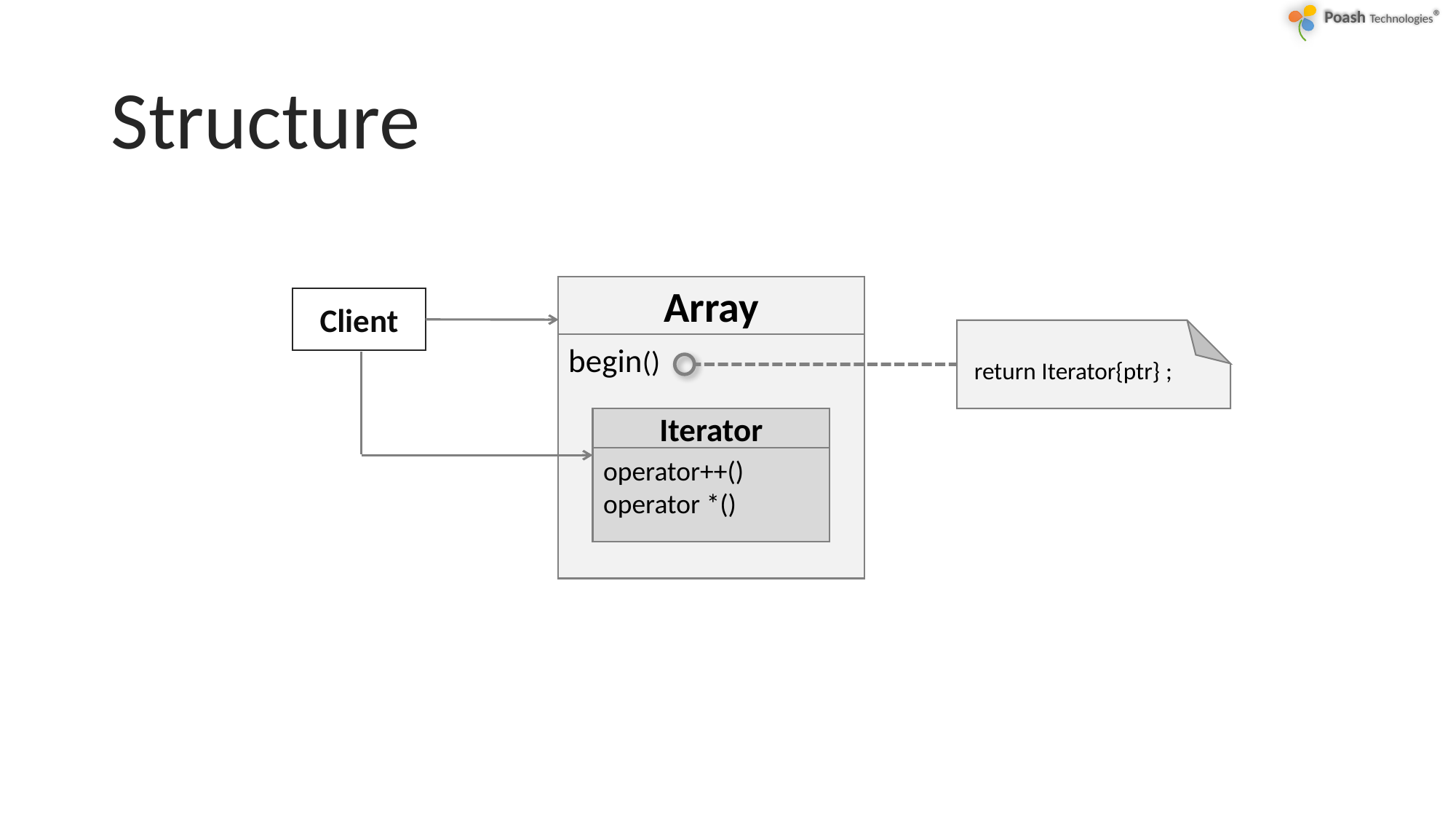

# Structure
Array
begin()

Client

return Iterator{ptr} ;
Iterator
operator++()
operator *()